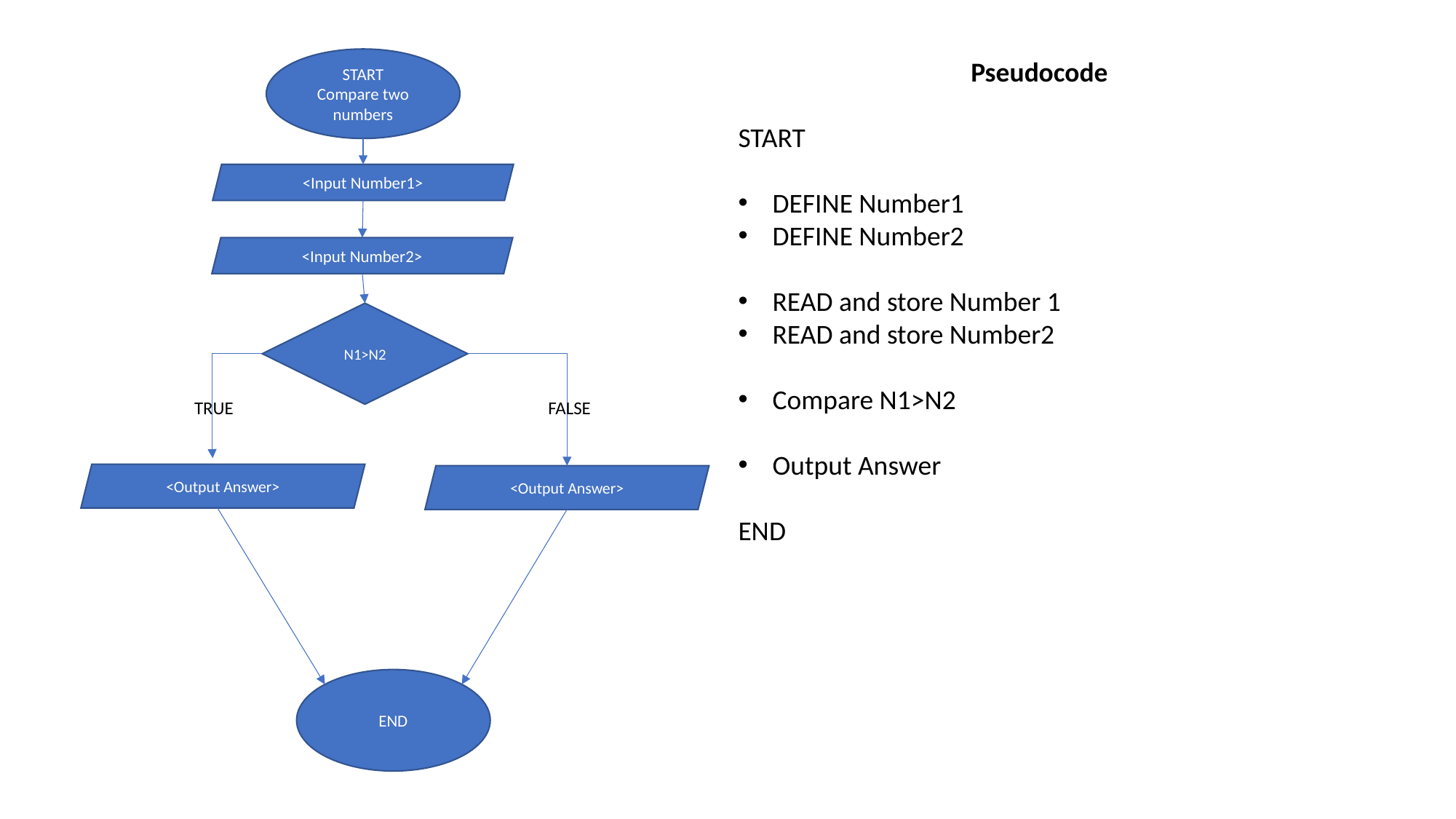

START
Compare two numbers
Pseudocode

START

DEFINE Number1
DEFINE Number2

READ and store Number 1
READ and store Number2

Compare N1>N2

Output Answer

END

<Input Number1>
<Input Number2>
N1>N2
TRUE
FALSE
<Output Answer>
<Output Answer>
END